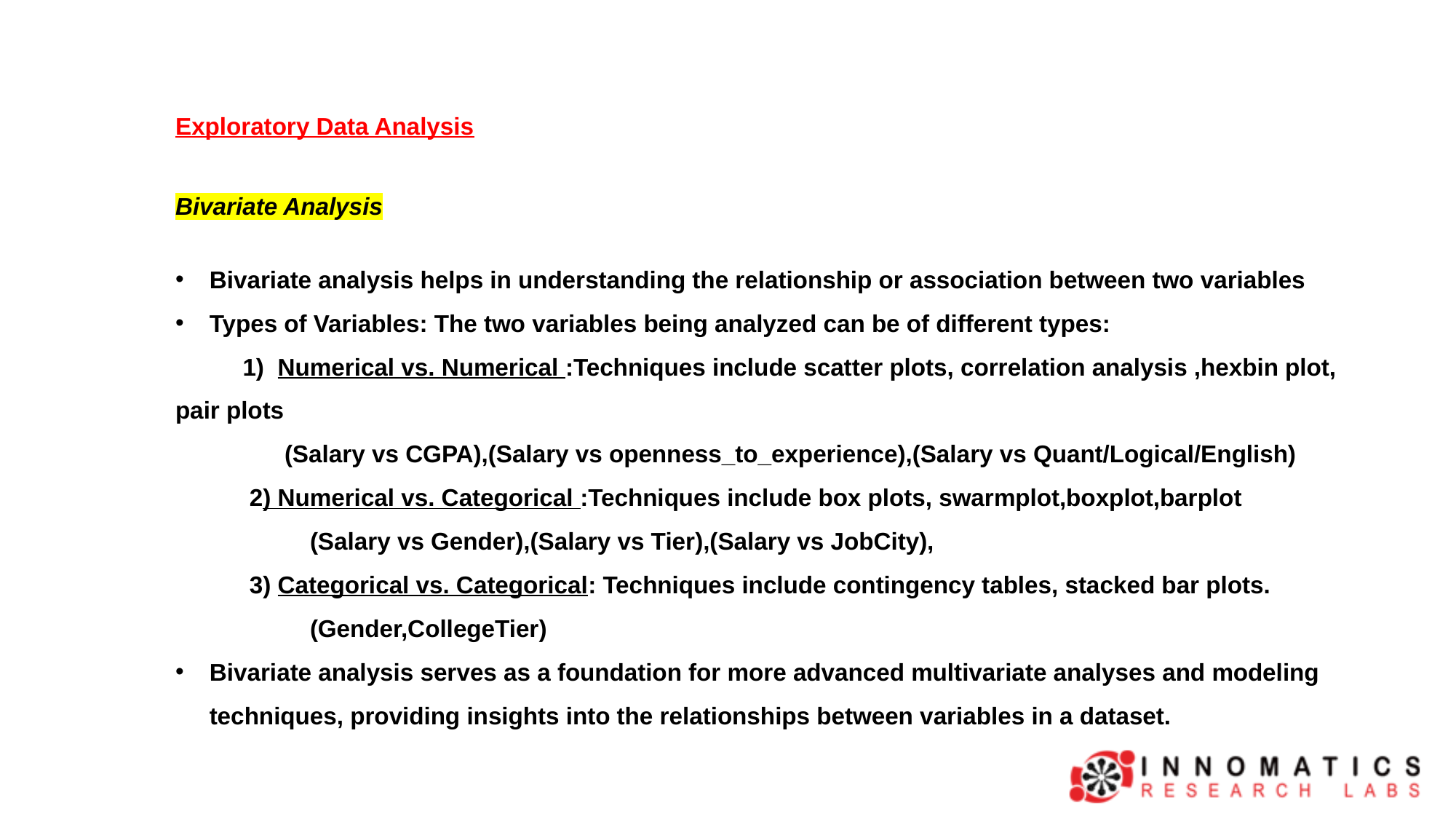

#
Exploratory Data Analysis

Bivariate Analysis

Bivariate analysis helps in understanding the relationship or association between two variables
Types of Variables: The two variables being analyzed can be of different types:
          1)  Numerical vs. Numerical :Techniques include scatter plots, correlation analysis ,hexbin plot, pair plots
	(Salary vs CGPA),(Salary vs openness_to_experience),(Salary vs Quant/Logical/English)
           2) Numerical vs. Categorical :Techniques include box plots, swarmplot,boxplot,barplot
                    (Salary vs Gender),(Salary vs Tier),(Salary vs JobCity),
           3) Categorical vs. Categorical: Techniques include contingency tables, stacked bar plots.
                    (Gender,CollegeTier)
Bivariate analysis serves as a foundation for more advanced multivariate analyses and modeling techniques, providing insights into the relationships between variables in a dataset.